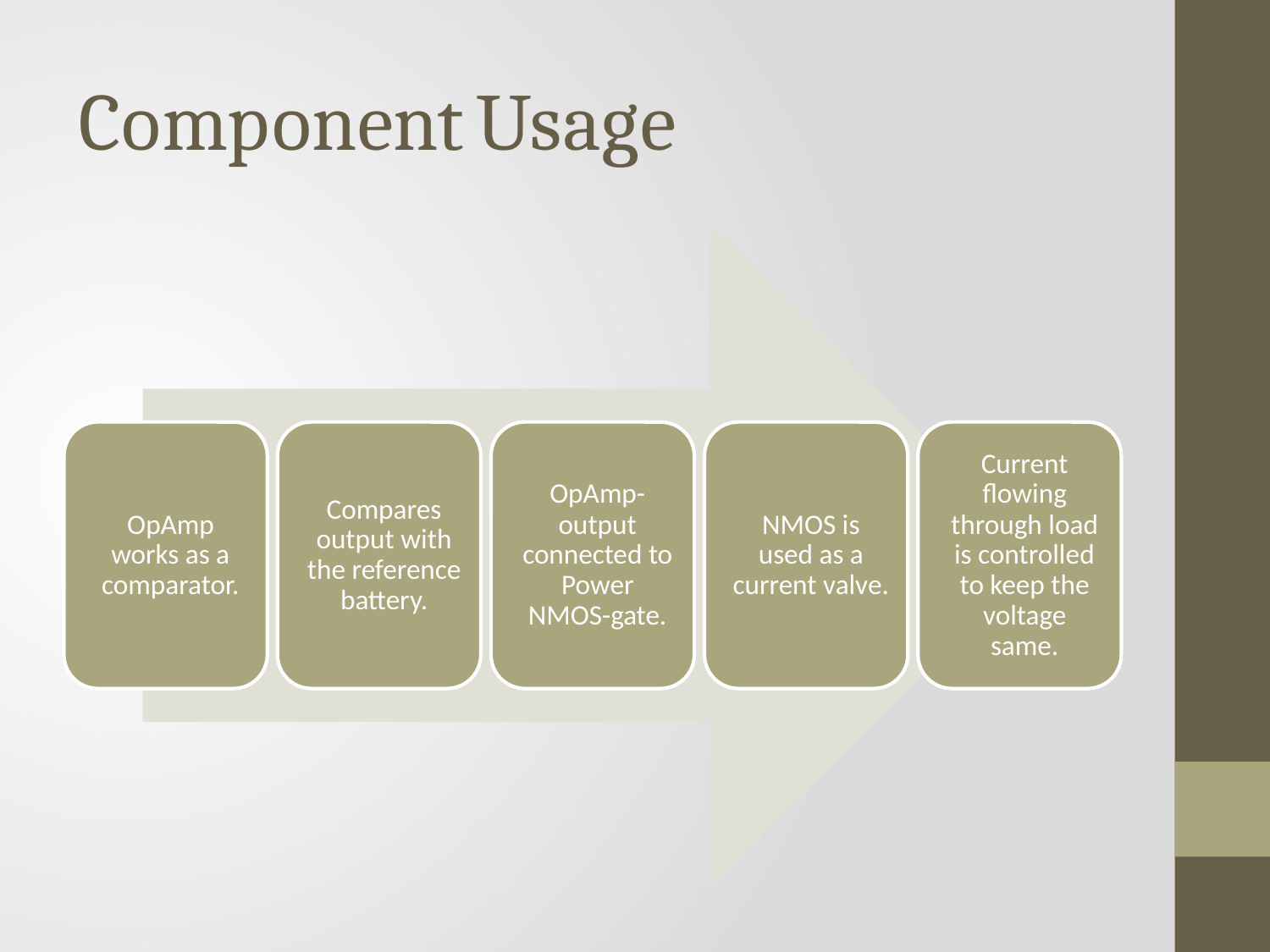

# Component Usage
OpAmp works as a comparator.
Compares output with the reference battery.
OpAmp-output connected to Power NMOS-gate.
NMOS is used as a current valve.
Current flowing through load is controlled to keep the voltage same.